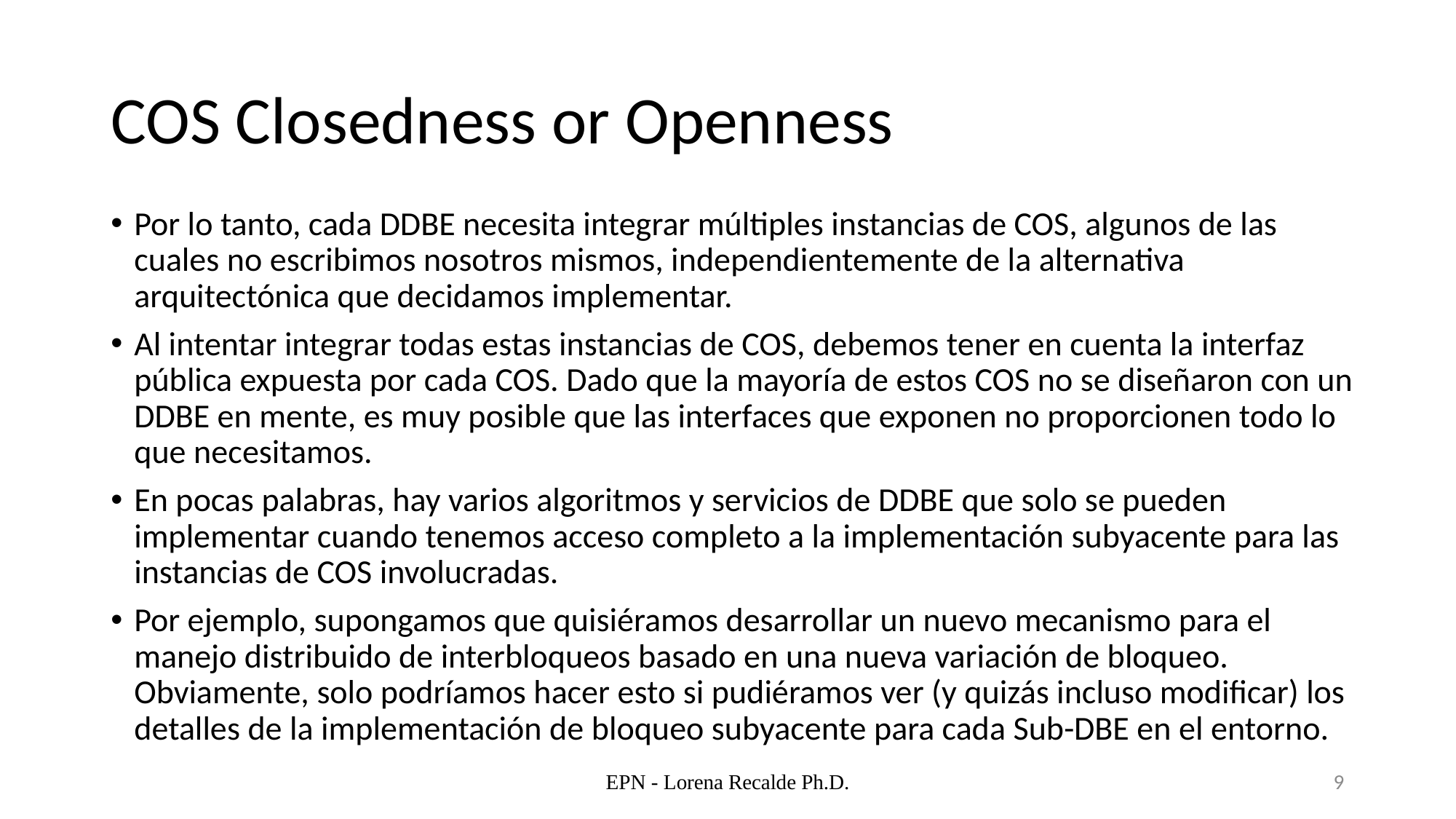

# COS Closedness or Openness
Por lo tanto, cada DDBE necesita integrar múltiples instancias de COS, algunos de las cuales no escribimos nosotros mismos, independientemente de la alternativa arquitectónica que decidamos implementar.
Al intentar integrar todas estas instancias de COS, debemos tener en cuenta la interfaz pública expuesta por cada COS. Dado que la mayoría de estos COS no se diseñaron con un DDBE en mente, es muy posible que las interfaces que exponen no proporcionen todo lo que necesitamos.
En pocas palabras, hay varios algoritmos y servicios de DDBE que solo se pueden implementar cuando tenemos acceso completo a la implementación subyacente para las instancias de COS involucradas.
Por ejemplo, supongamos que quisiéramos desarrollar un nuevo mecanismo para el manejo distribuido de interbloqueos basado en una nueva variación de bloqueo. Obviamente, solo podríamos hacer esto si pudiéramos ver (y quizás incluso modificar) los detalles de la implementación de bloqueo subyacente para cada Sub-DBE en el entorno.
EPN - Lorena Recalde Ph.D.
9